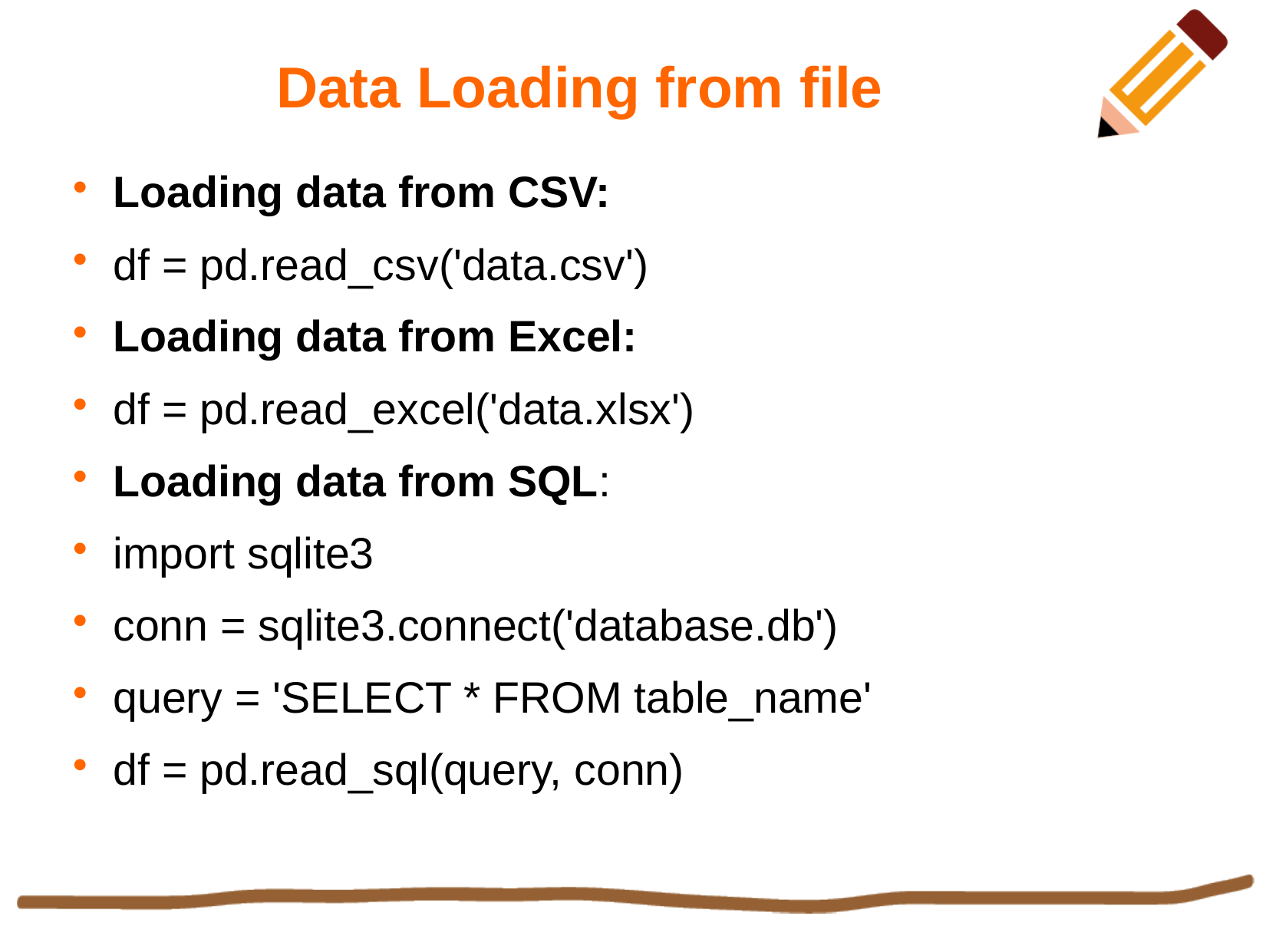

Data Loading from file
Loading data from CSV:
df = pd.read_csv('data.csv')
Loading data from Excel:
df = pd.read_excel('data.xlsx')
Loading data from SQL:
import sqlite3
conn = sqlite3.connect('database.db')
query = 'SELECT * FROM table_name'
df = pd.read_sql(query, conn)